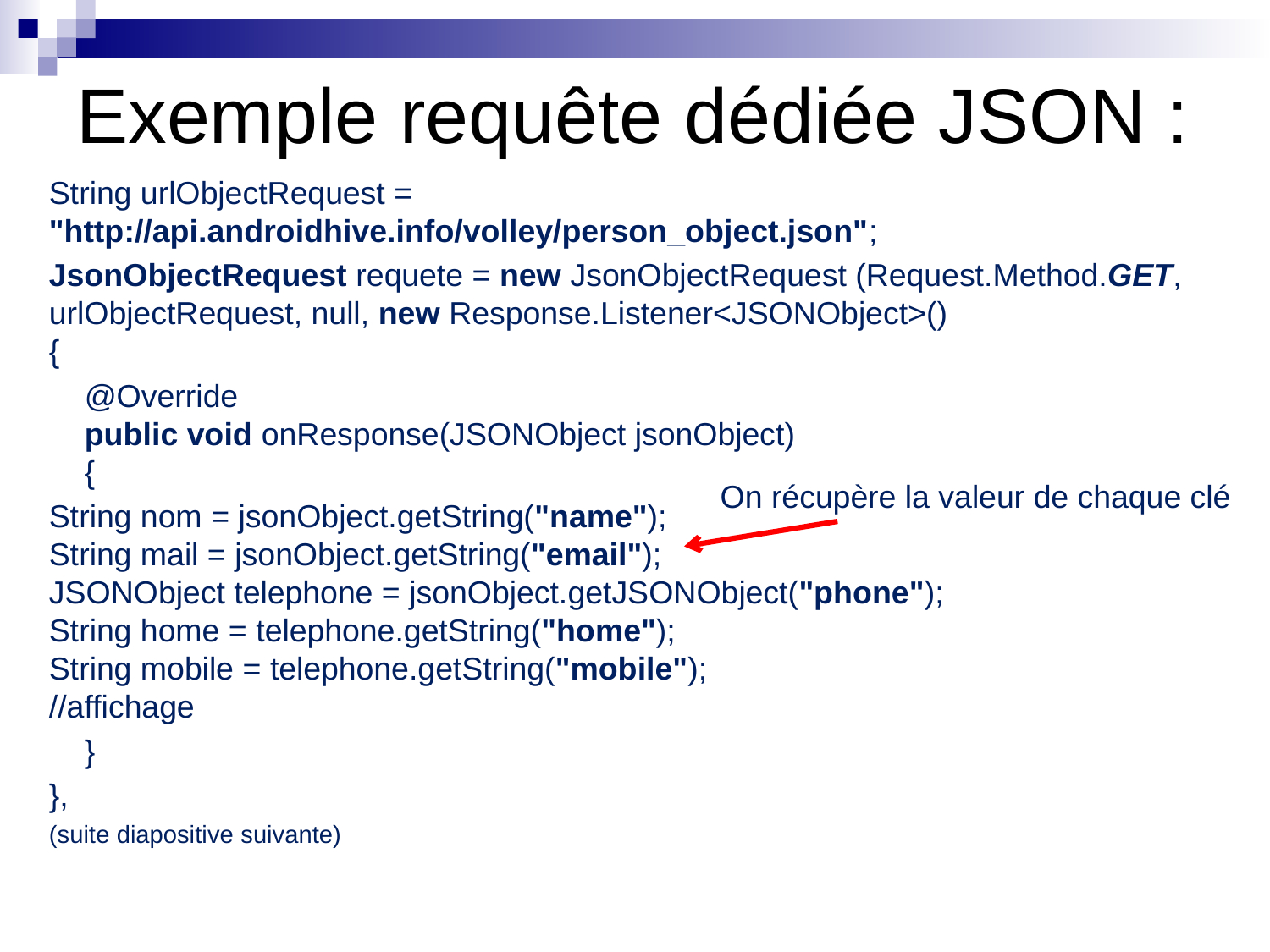

# Exemple requête dédiée JSON :
String urlObjectRequest = "http://api.androidhive.info/volley/person_object.json";
JsonObjectRequest requete = new JsonObjectRequest (Request.Method.GET, urlObjectRequest, null, new Response.Listener<JSONObject>()
{
    @Override
    public void onResponse(JSONObject jsonObject)
    {
String nom = jsonObject.getString("name");
String mail = jsonObject.getString("email");
JSONObject telephone = jsonObject.getJSONObject("phone");
String home = telephone.getString("home");
String mobile = telephone.getString("mobile");
//affichage
    }
},
(suite diapositive suivante)
On récupère la valeur de chaque clé